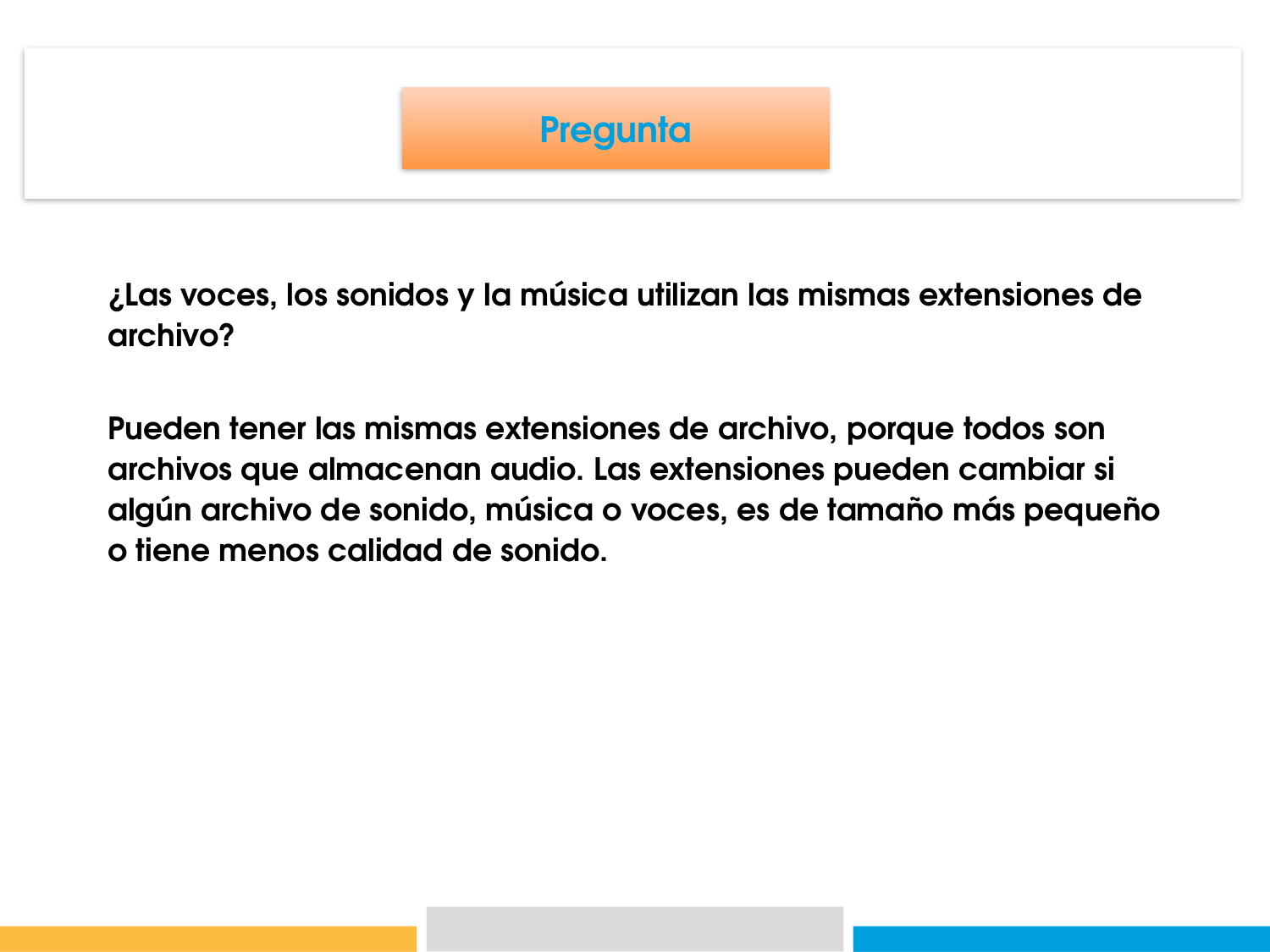

# Pregunta
¿Las voces, los sonidos y la música utilizan las mismas extensiones de archivo?

Pueden tener las mismas extensiones de archivo, porque todos son archivos que almacenan audio. Las extensiones pueden cambiar si algún archivo de sonido, música o voces, es de tamaño más pequeño o tiene menos calidad de sonido.